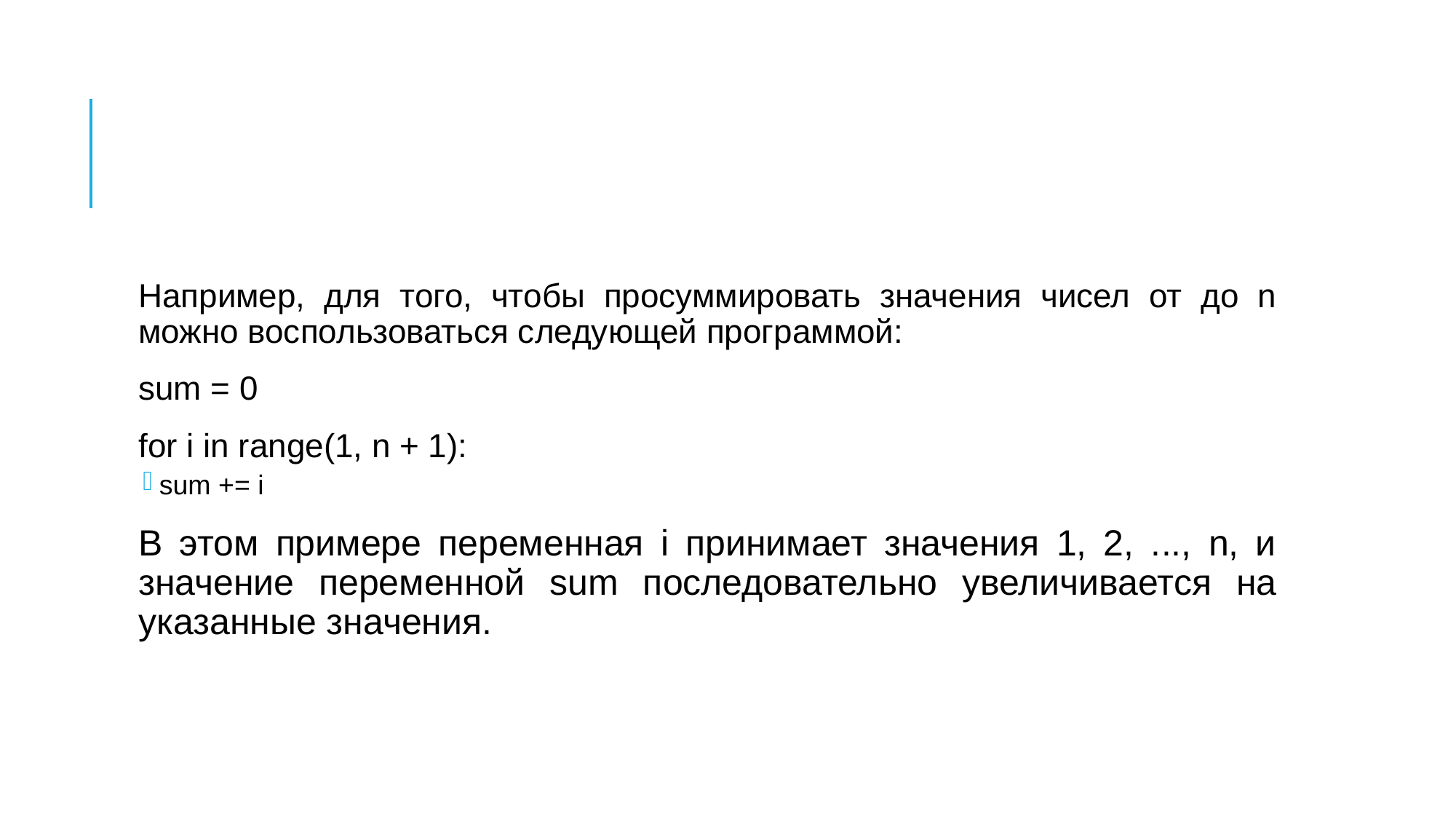

#
Например, для того, чтобы просуммировать значения чисел от до n можно воспользоваться следующей программой:
sum = 0
for i in range(1, n + 1):
sum += i
В этом примере переменная i принимает значения 1, 2, ..., n, и значение переменной sum последовательно увеличивается на указанные значения.